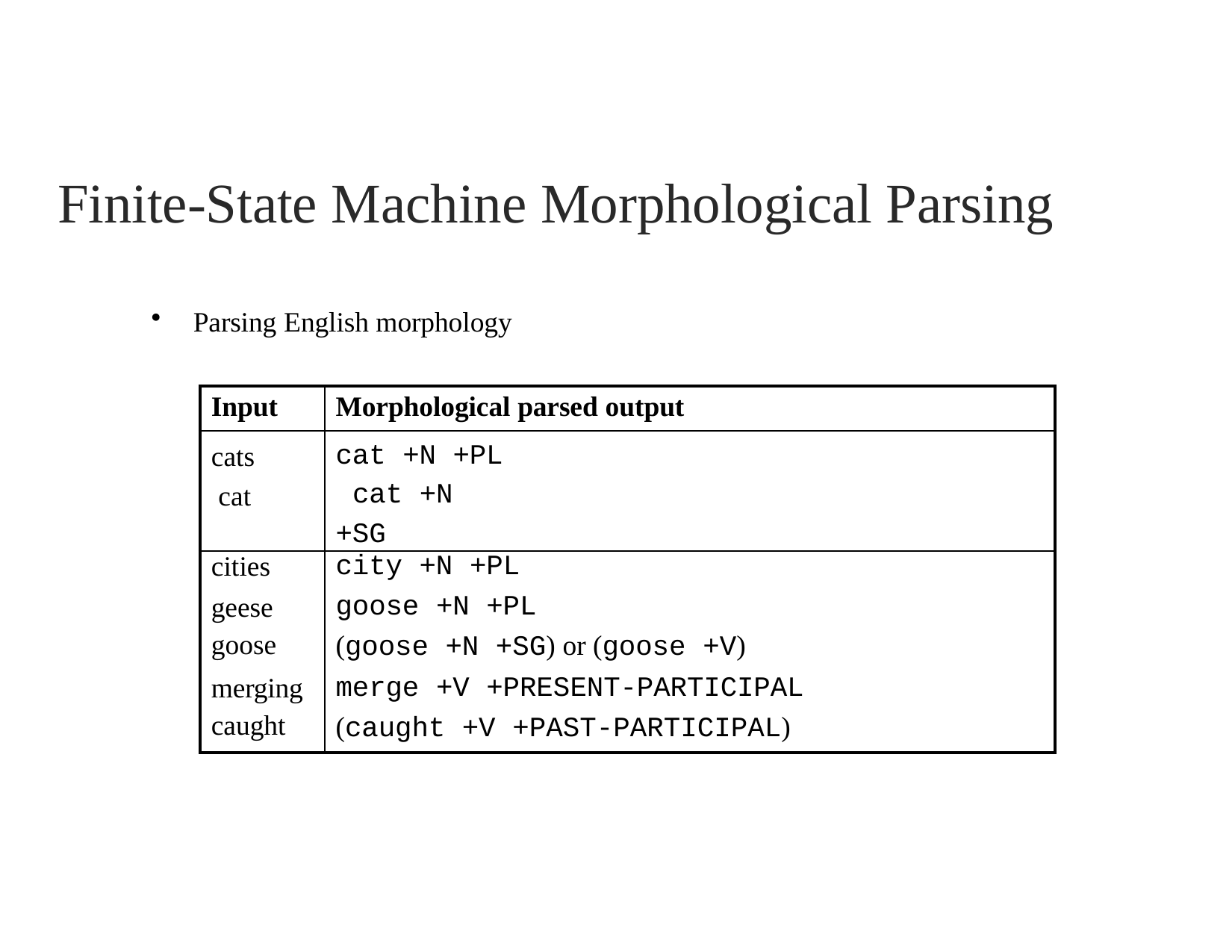

# Finite-State Machine Morphological Parsing
Parsing English morphology
| Input | Morphological parsed output |
| --- | --- |
| cats cat | cat +N +PL cat +N +SG |
| cities | city +N +PL |
| geese goose | goose +N +PL (goose +N +SG) or (goose +V) |
| merging caught | merge +V +PRESENT-PARTICIPAL (caught +V +PAST-PARTICIPAL) |